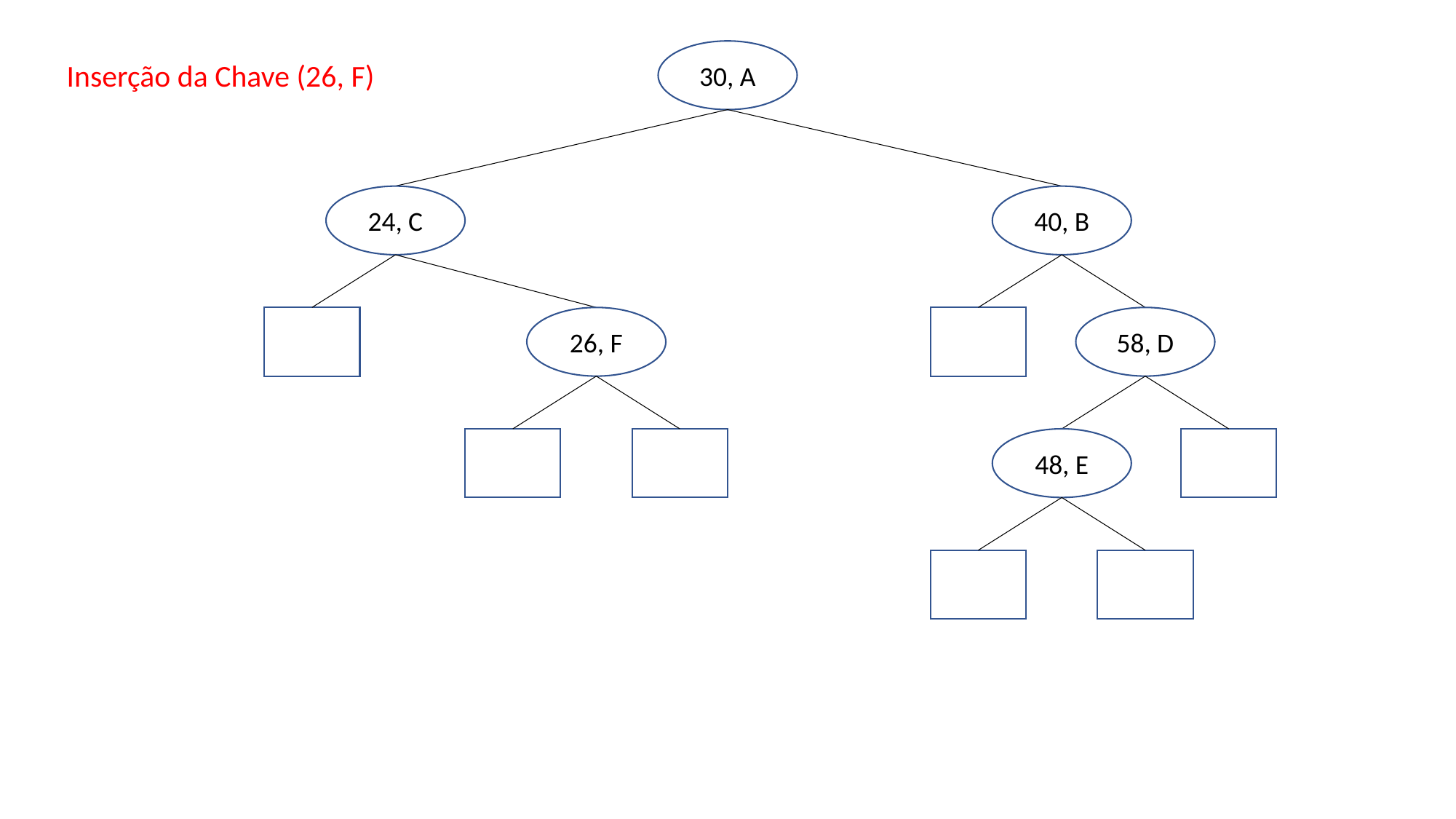

30, A
40, B

58, D

48, E

24, C

26, F

Inserção da Chave (26, F)